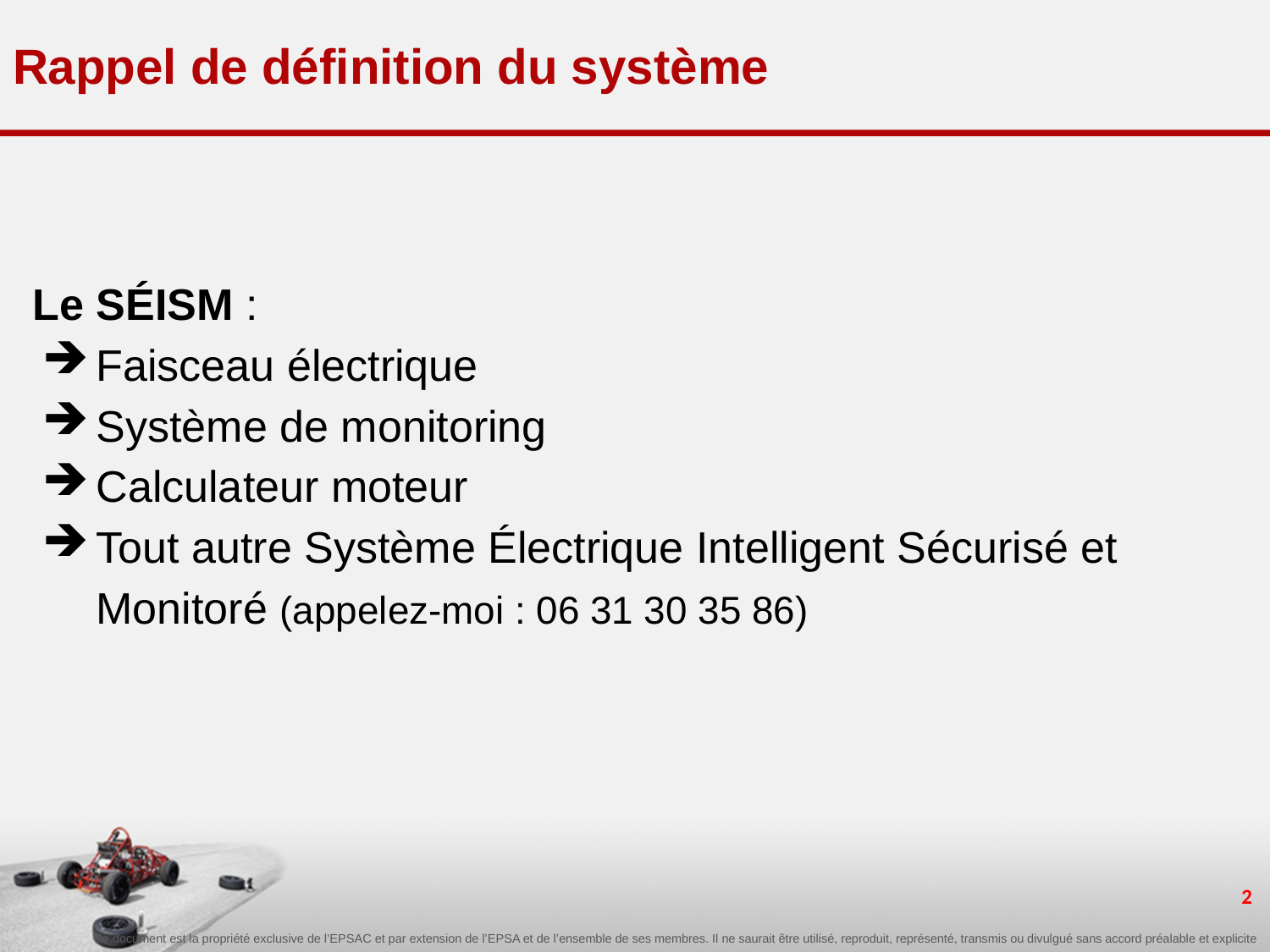

# Rappel de définition du système

Le SÉISM :
Faisceau électrique
Système de monitoring
Calculateur moteur
Tout autre Système Électrique Intelligent Sécurisé et Monitoré (appelez-moi : 06 31 30 35 86)
2